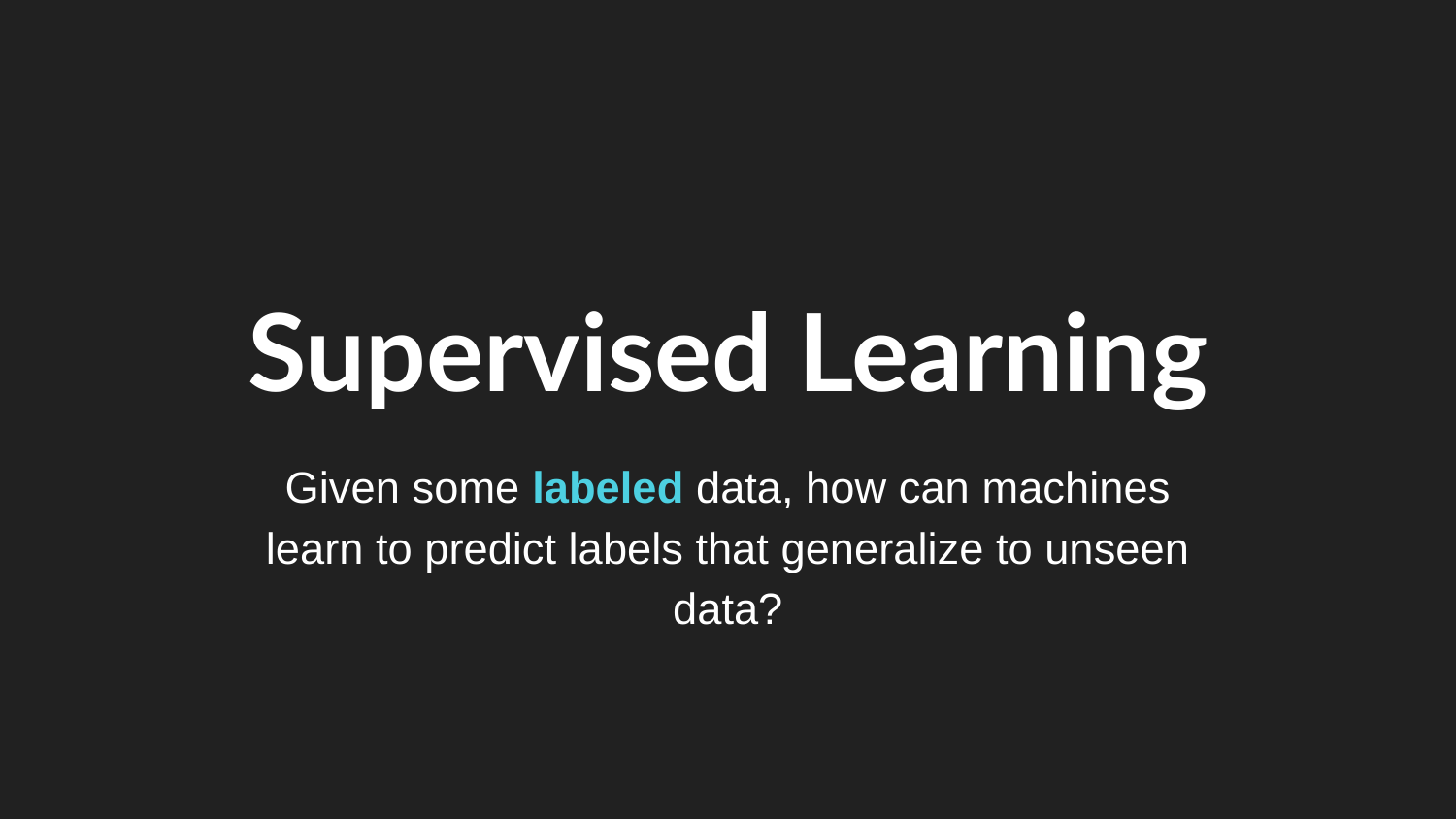

# Supervised Learning
Given some labeled data, how can machines learn to predict labels that generalize to unseen data?